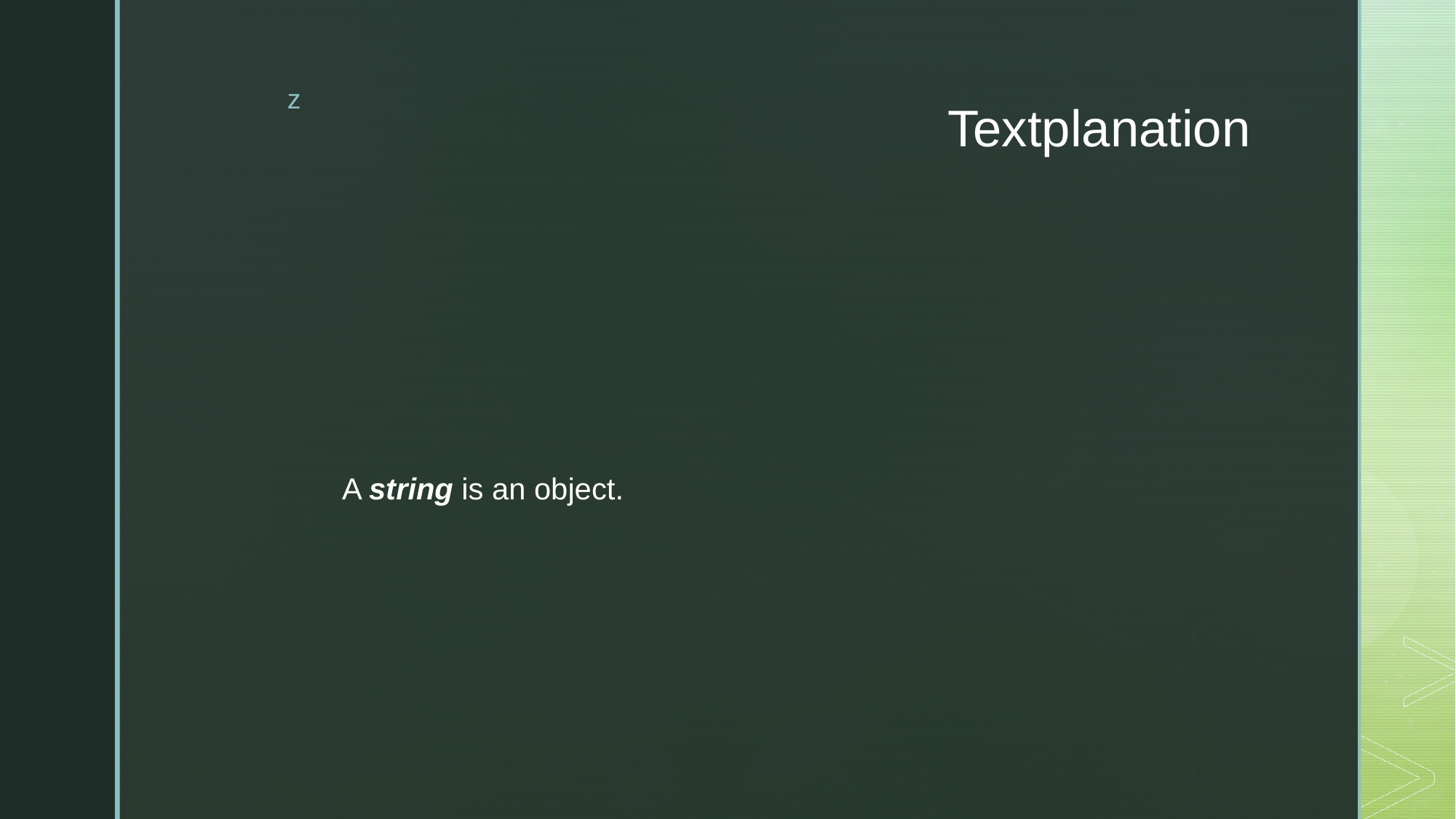

# Textplanation
A string is an object.